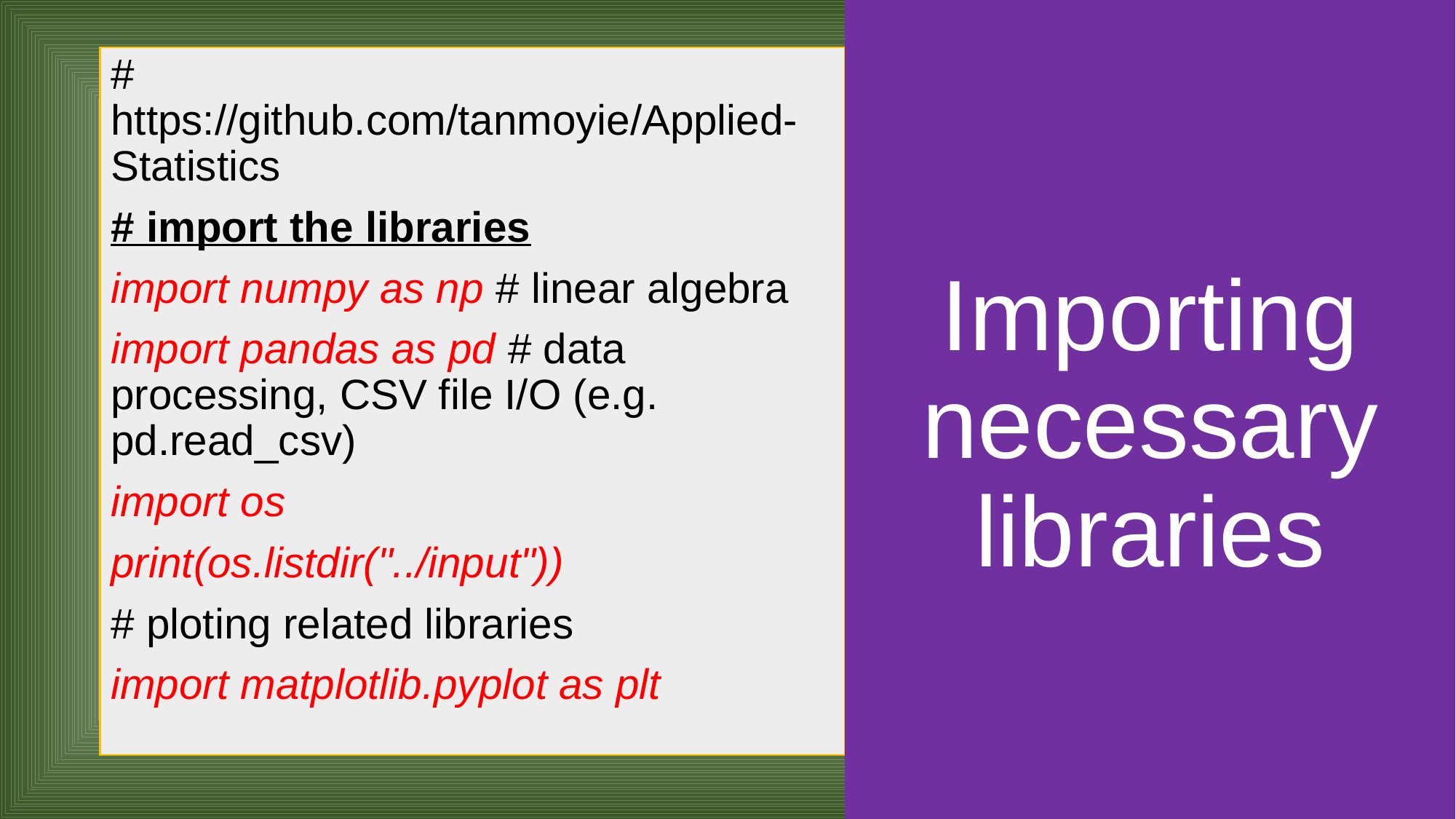

Importing necessary libraries
# https://github.com/tanmoyie/Applied-Statistics
# import the libraries
import numpy as np # linear algebra
import pandas as pd # data processing, CSV file I/O (e.g. pd.read_csv)
import os
print(os.listdir("../input"))
# ploting related libraries
import matplotlib.pyplot as plt